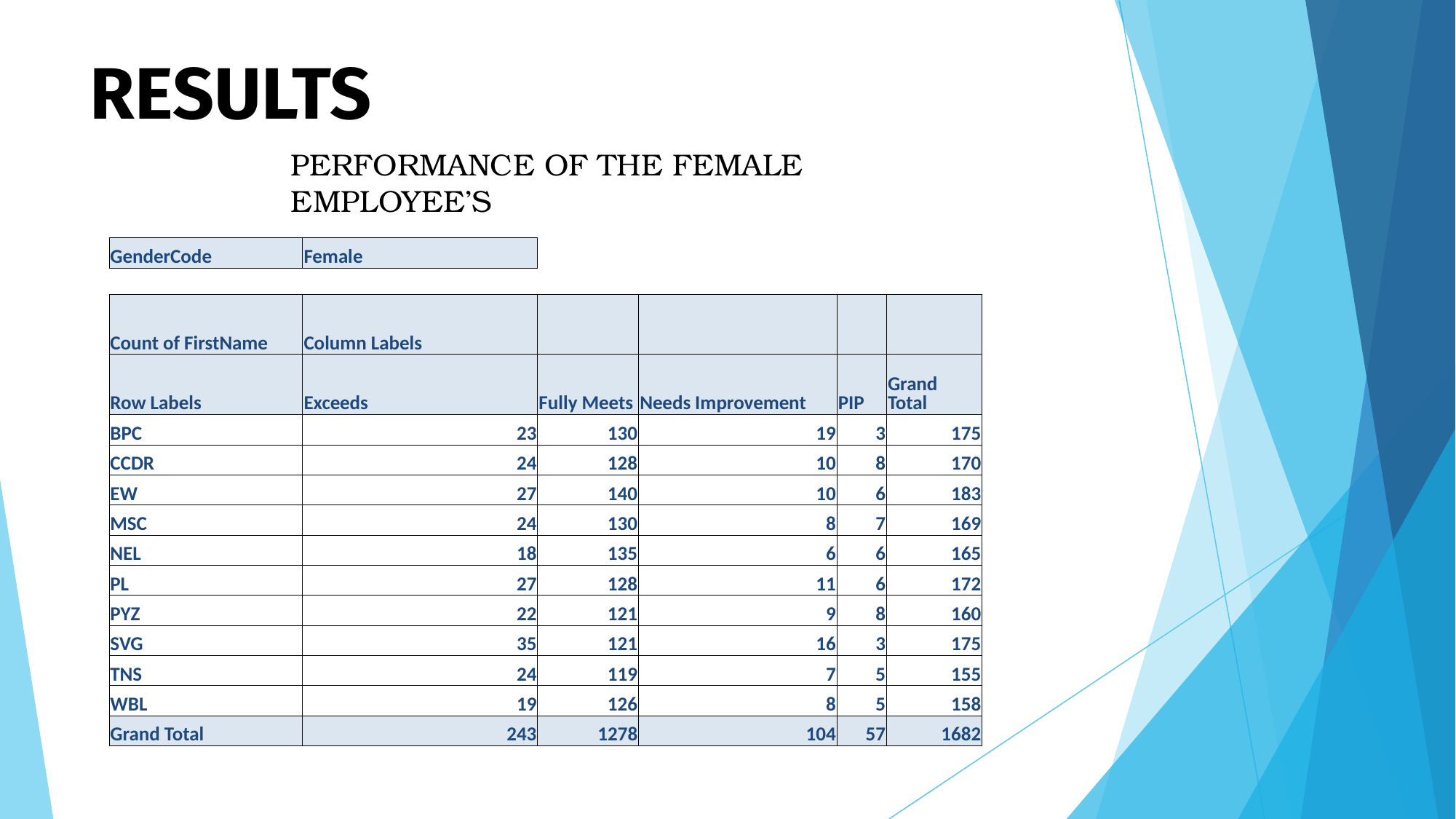

# RESULTS
PERFORMANCE OF THE FEMALE EMPLOYEE’S
| GenderCode | Female |  |  |  |  |
| --- | --- | --- | --- | --- | --- |
|  |  |  |  |  |  |
| Count of FirstName | Column Labels |  |  |  |  |
| Row Labels | Exceeds | Fully Meets | Needs Improvement | PIP | Grand Total |
| BPC | 23 | 130 | 19 | 3 | 175 |
| CCDR | 24 | 128 | 10 | 8 | 170 |
| EW | 27 | 140 | 10 | 6 | 183 |
| MSC | 24 | 130 | 8 | 7 | 169 |
| NEL | 18 | 135 | 6 | 6 | 165 |
| PL | 27 | 128 | 11 | 6 | 172 |
| PYZ | 22 | 121 | 9 | 8 | 160 |
| SVG | 35 | 121 | 16 | 3 | 175 |
| TNS | 24 | 119 | 7 | 5 | 155 |
| WBL | 19 | 126 | 8 | 5 | 158 |
| Grand Total | 243 | 1278 | 104 | 57 | 1682 |